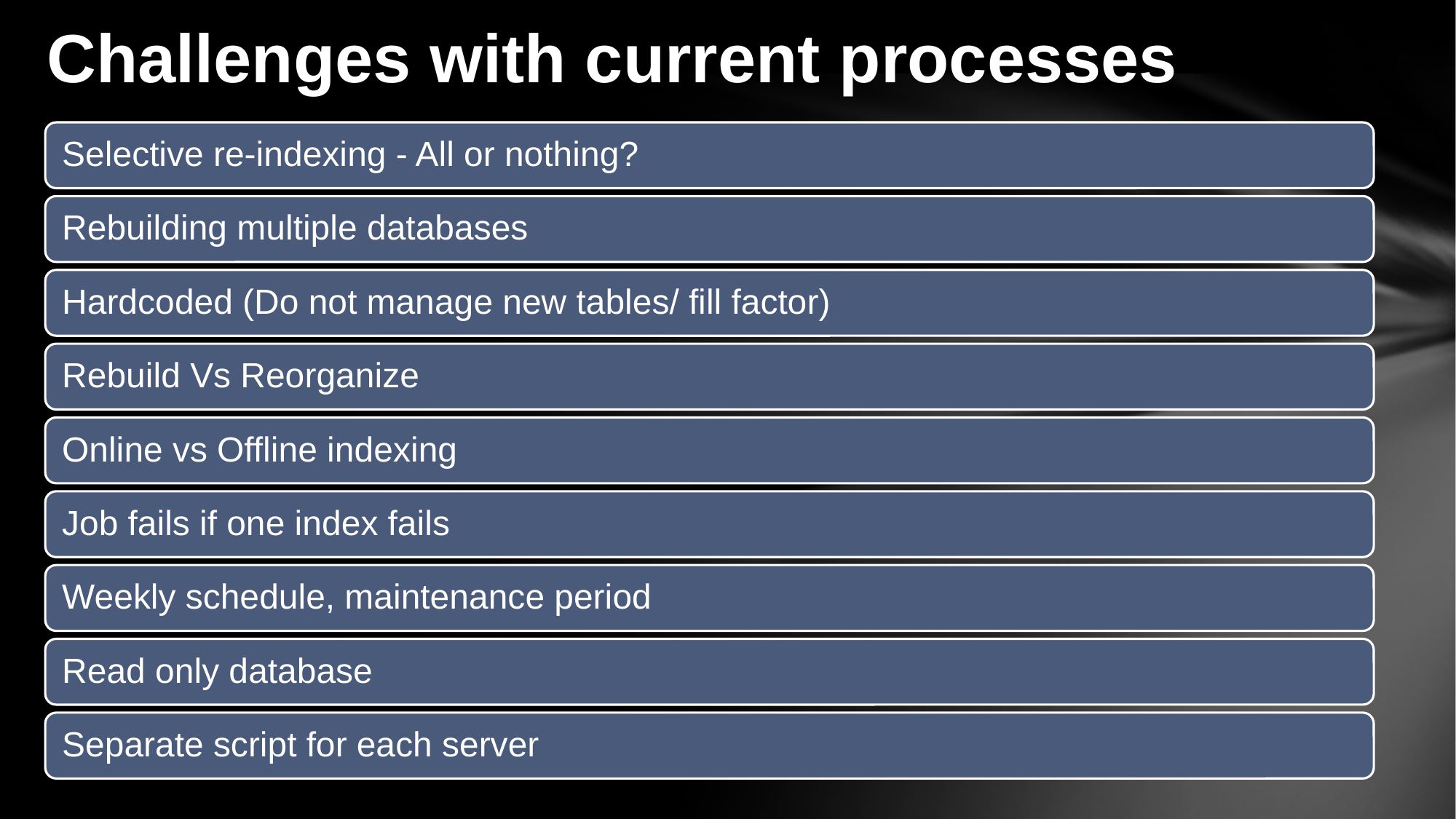

Challenges with current processes
Selective re-indexing - All or nothing?
Rebuilding multiple databases
Hardcoded (Do not manage new tables/ fill factor)
Rebuild Vs Reorganize
Online vs Offline indexing
Job fails if one index fails
Weekly schedule, maintenance period
Read only database
Separate script for each server